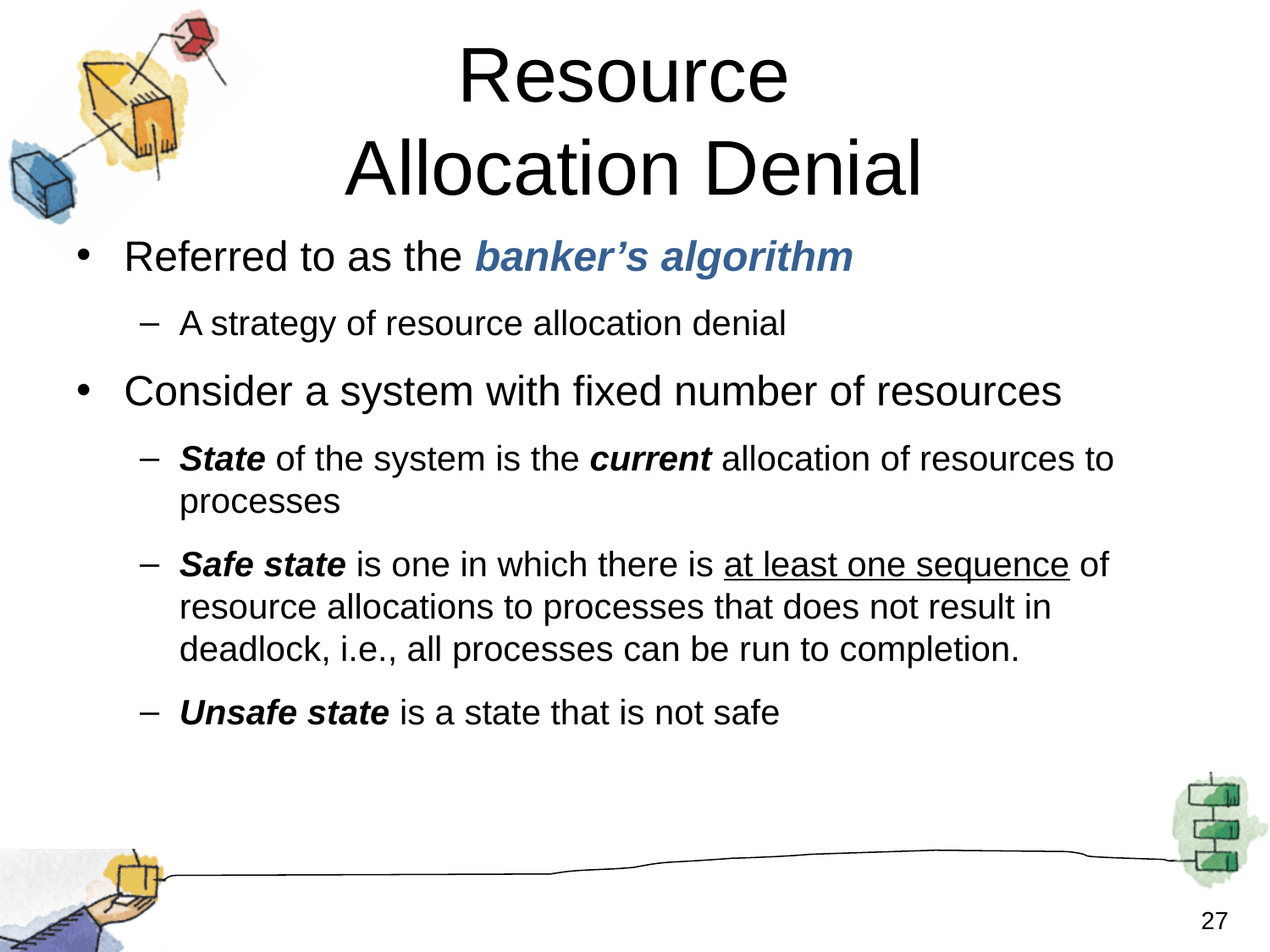

# Resource Allocation Denial
Referred to as the banker’s algorithm
A strategy of resource allocation denial
Consider a system with fixed number of resources
State of the system is the current allocation of resources to processes
Safe state is one in which there is at least one sequence of resource allocations to processes that does not result in deadlock, i.e., all processes can be run to completion.
Unsafe state is a state that is not safe